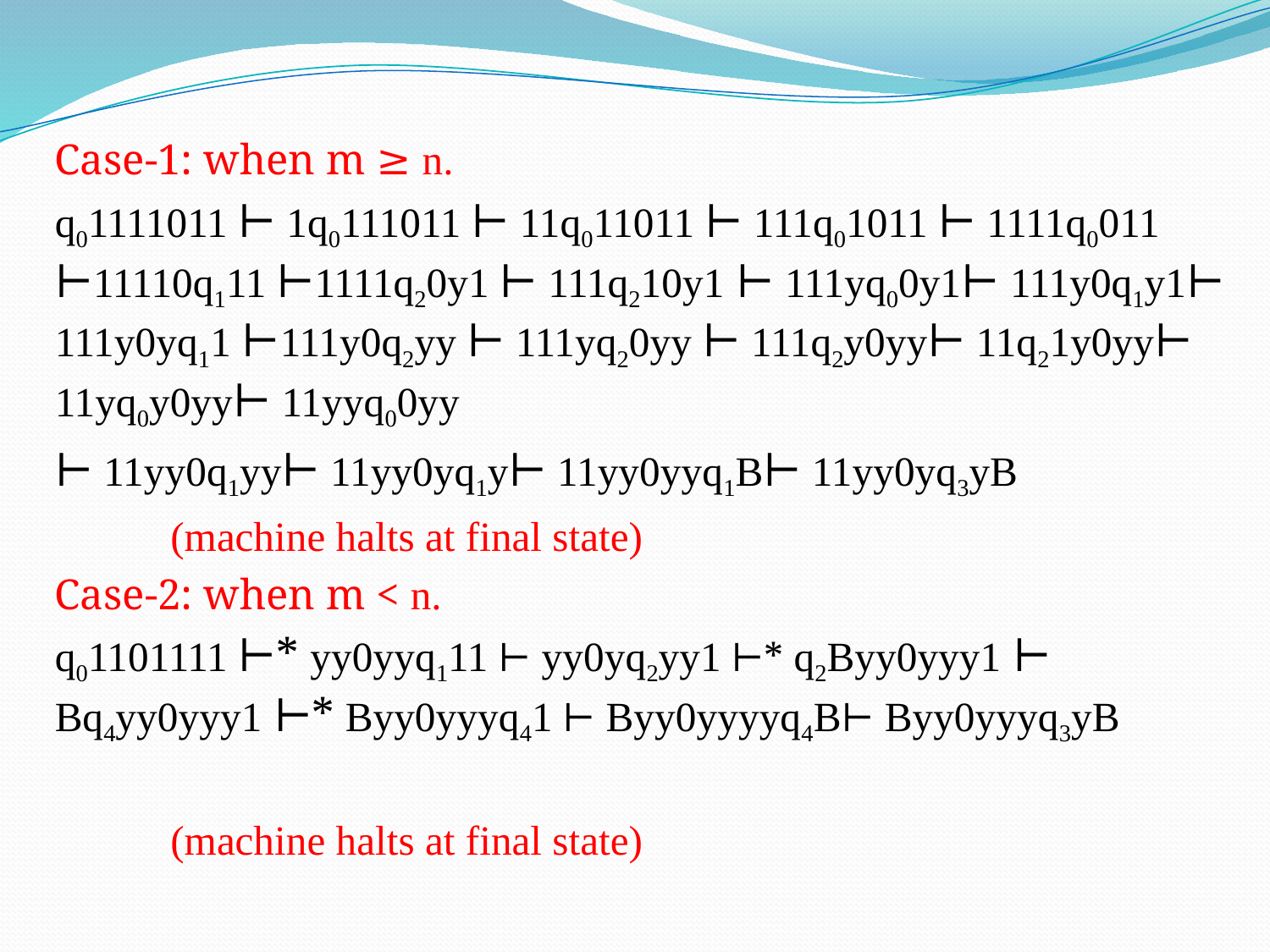

Case-1: when m ≥ n.
q01111011 ⊢ 1q0111011 ⊢ 11q011011 ⊢ 111q01011 ⊢ 1111q0011 ⊢11110q111 ⊢1111q20y1 ⊢ 111q210y1 ⊢ 111yq00y1⊢ 111y0q1y1⊢ 111y0yq11 ⊢111y0q2yy ⊢ 111yq20yy ⊢ 111q2y0yy⊢ 11q21y0yy⊢ 11yq0y0yy⊢ 11yyq00yy
⊢ 11yy0q1yy⊢ 11yy0yq1y⊢ 11yy0yyq1B⊢ 11yy0yq3yB
					(machine halts at final state)
Case-2: when m < n.
q01101111 ⊢* yy0yyq111 ⊢ yy0yq2yy1 ⊢* q2Byy0yyy1 ⊢ Bq4yy0yyy1 ⊢* Byy0yyyq41 ⊢ Byy0yyyyq4B⊢ Byy0yyyq3yB

				(machine halts at final state)